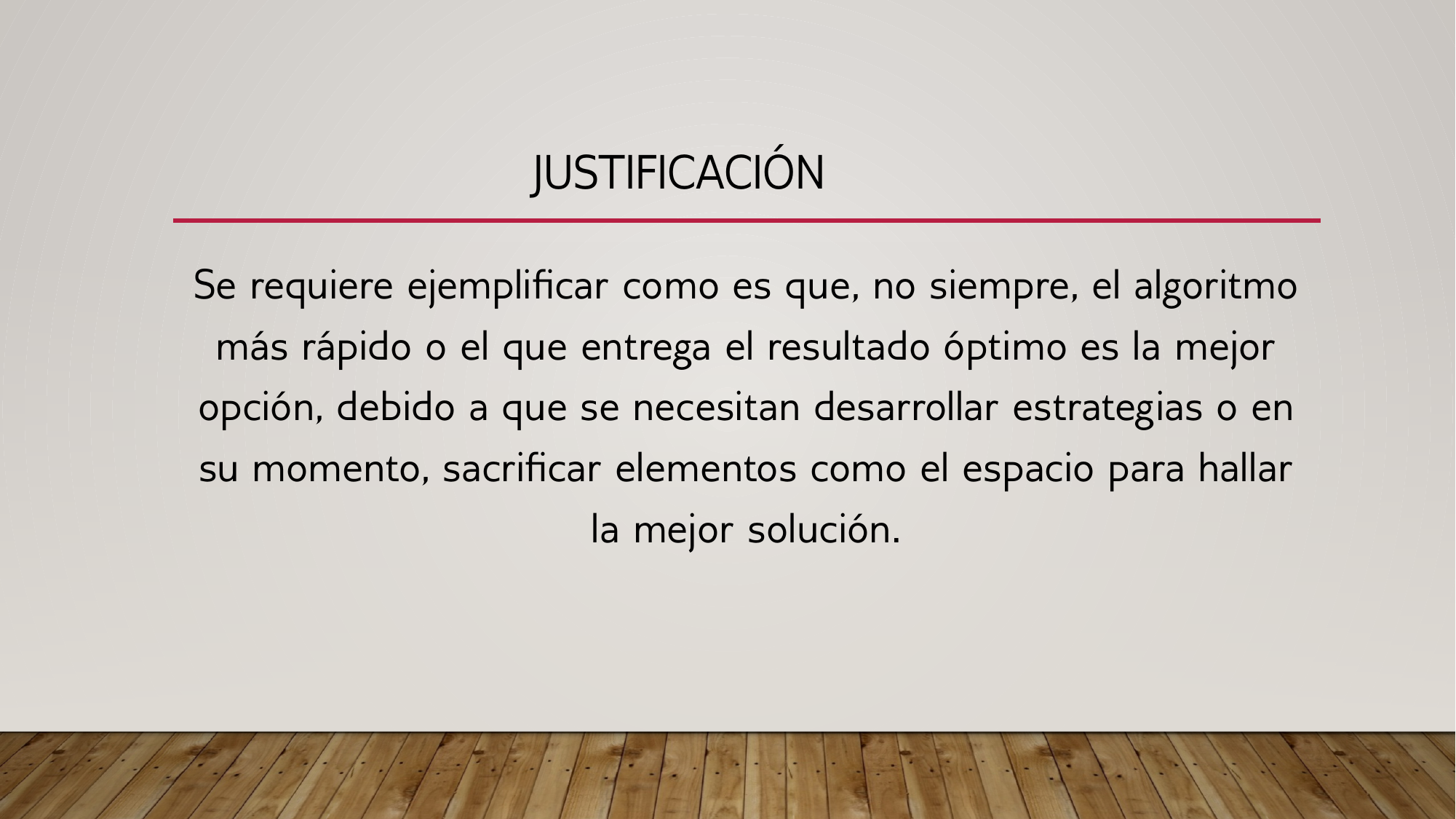

# Justificación
Se requiere ejemplificar como es que, no siempre, el algoritmo más rápido o el que entrega el resultado óptimo es la mejor opción, debido a que se necesitan desarrollar estrategias o en su momento, sacrificar elementos como el espacio para hallar la mejor solución.